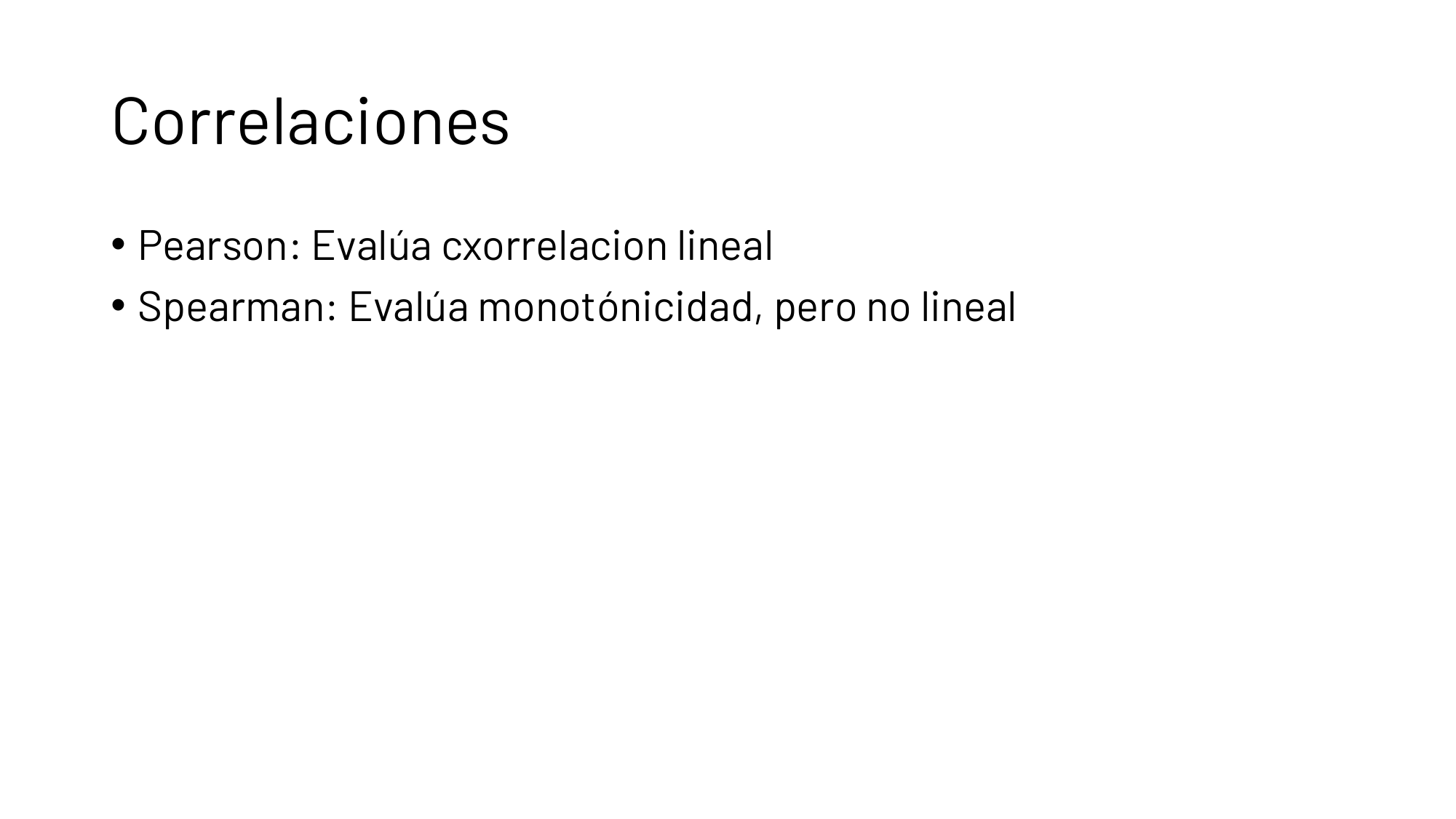

# Correlaciones
Pearson: Evalúa cxorrelacion lineal
Spearman: Evalúa monotónicidad, pero no lineal